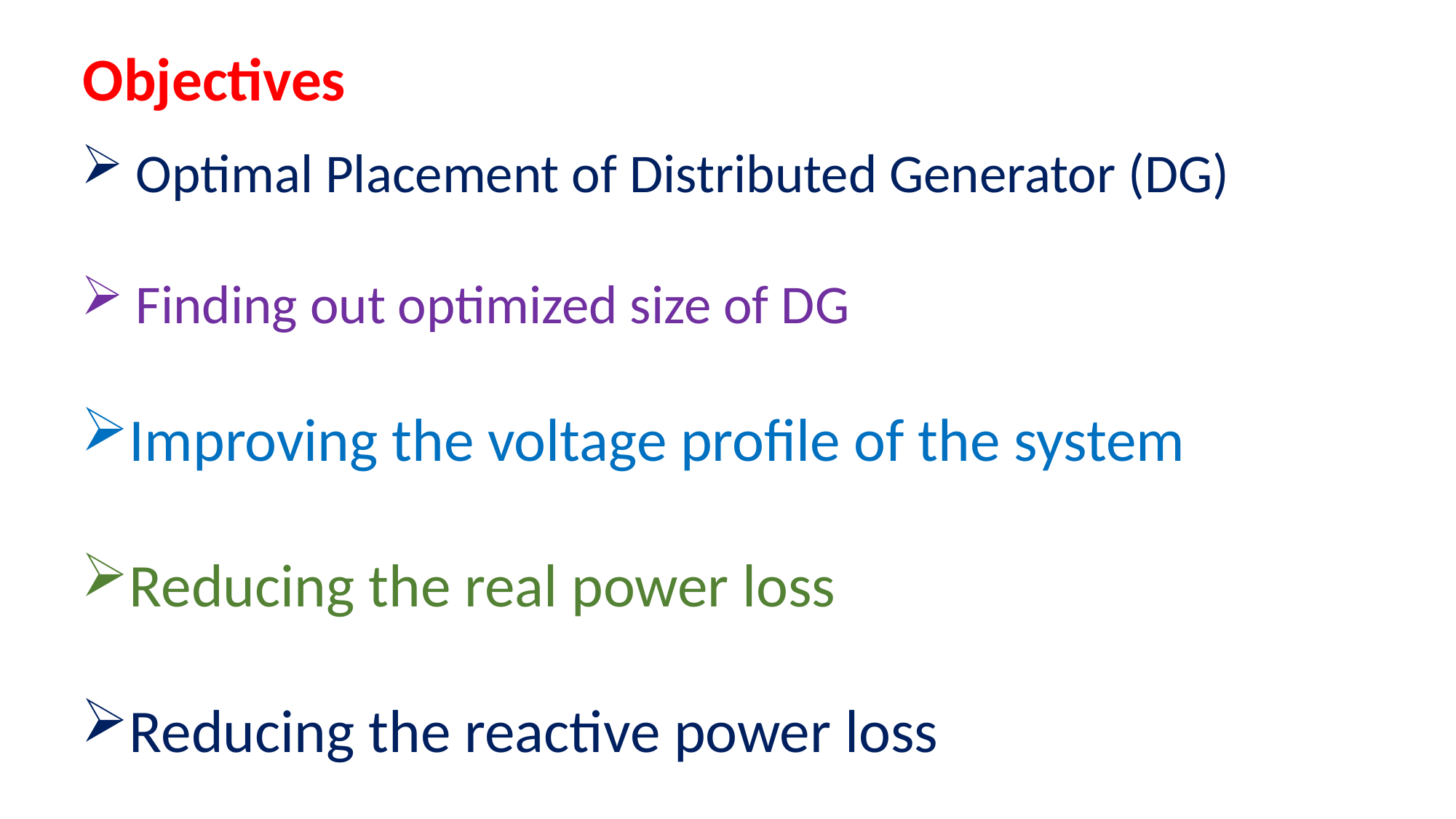

Objectives
Optimal Placement of Distributed Generator (DG)

Finding out optimized size of DG

Improving the voltage profile of the system

Reducing the real power loss

Reducing the reactive power loss